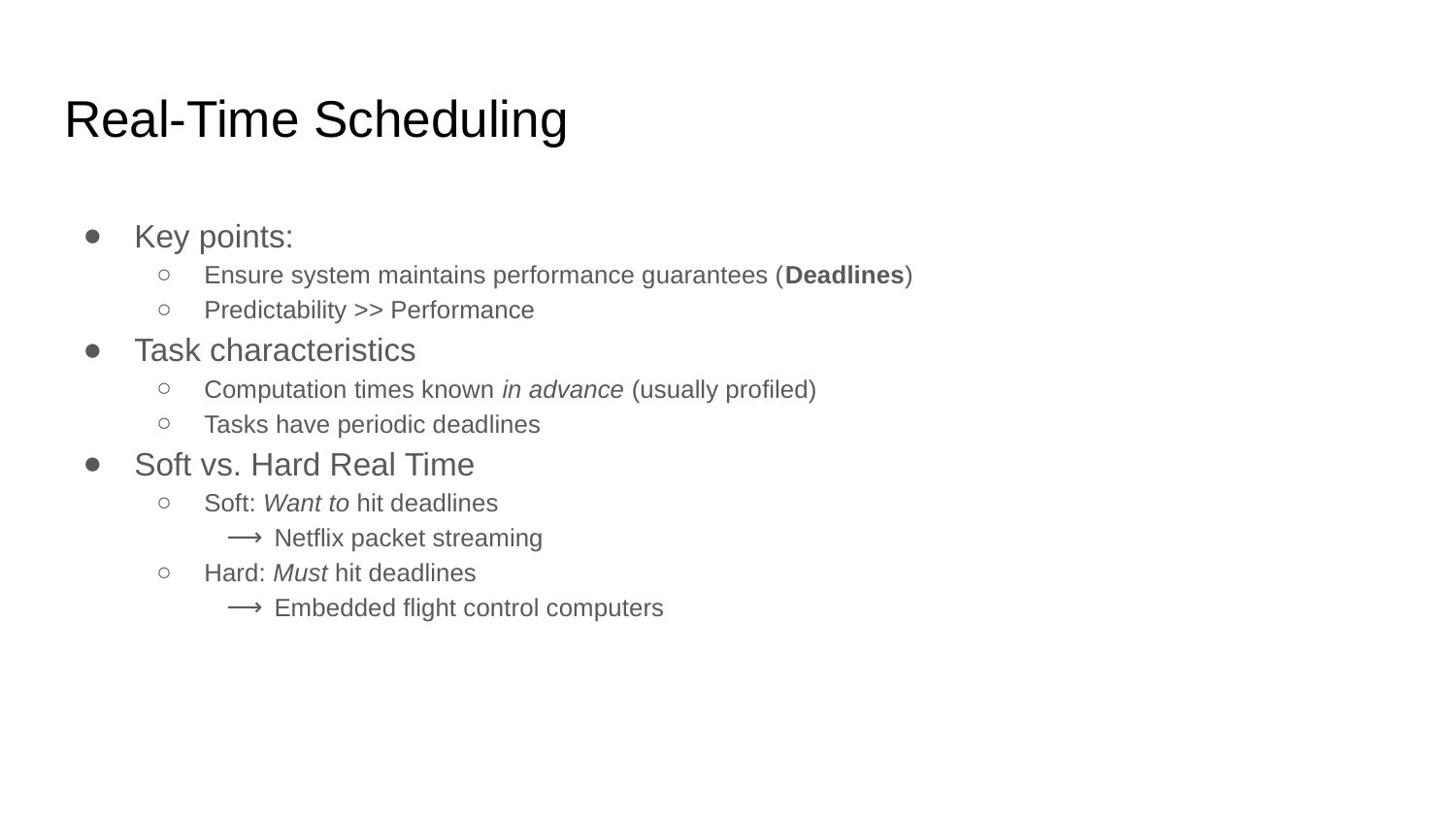

# Real-Time Scheduling
Key points:
Ensure system maintains performance guarantees (Deadlines)
Predictability >> Performance
Task characteristics
Computation times known in advance (usually profiled)
Tasks have periodic deadlines
Soft vs. Hard Real Time
Soft: Want to hit deadlines
Netflix packet streaming
Hard: Must hit deadlines
Embedded flight control computers